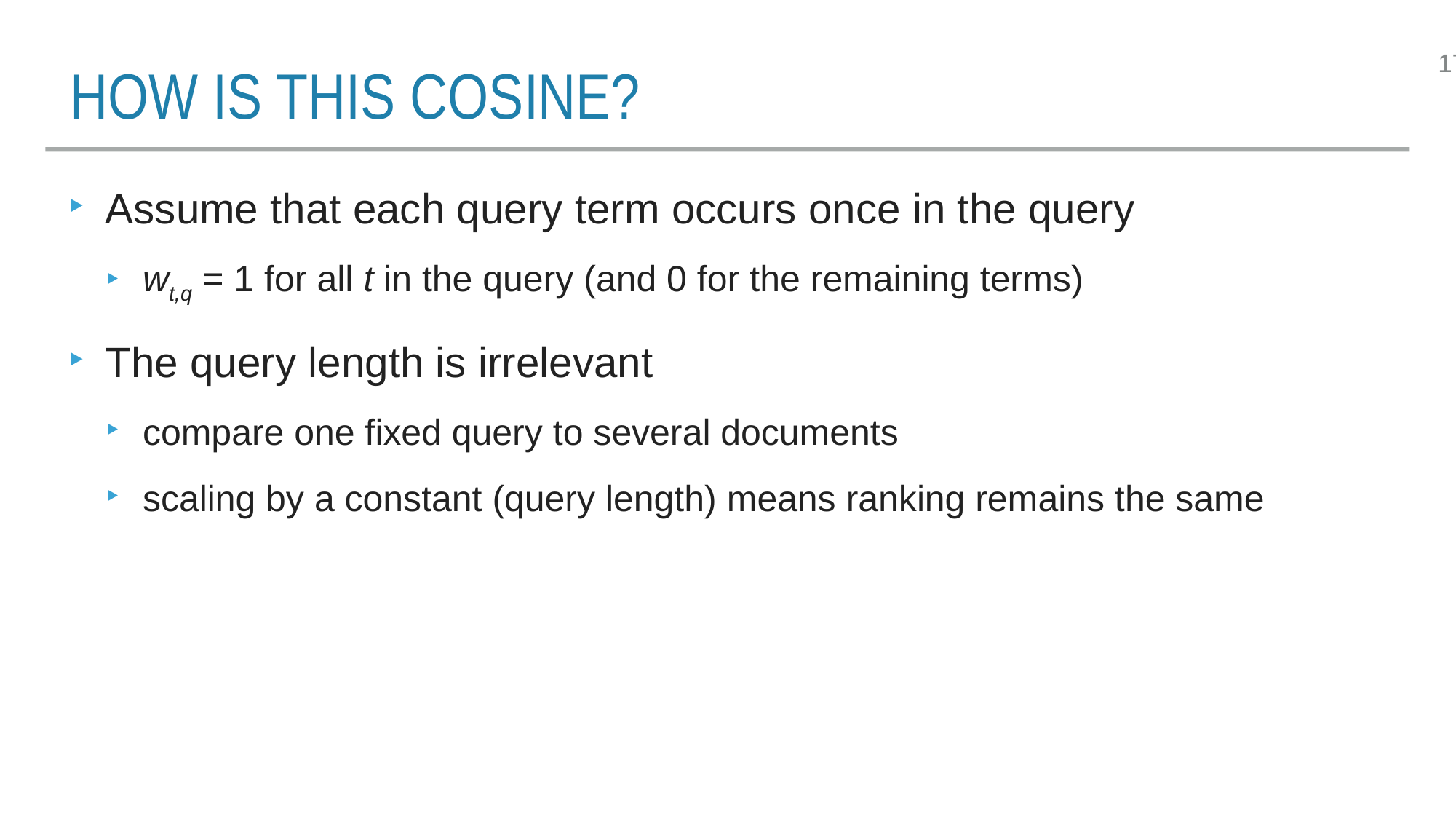

# how is this cosine?
Assume that each query term occurs once in the query
wt,q = 1 for all t in the query (and 0 for the remaining terms)
The query length is irrelevant
compare one fixed query to several documents
scaling by a constant (query length) means ranking remains the same